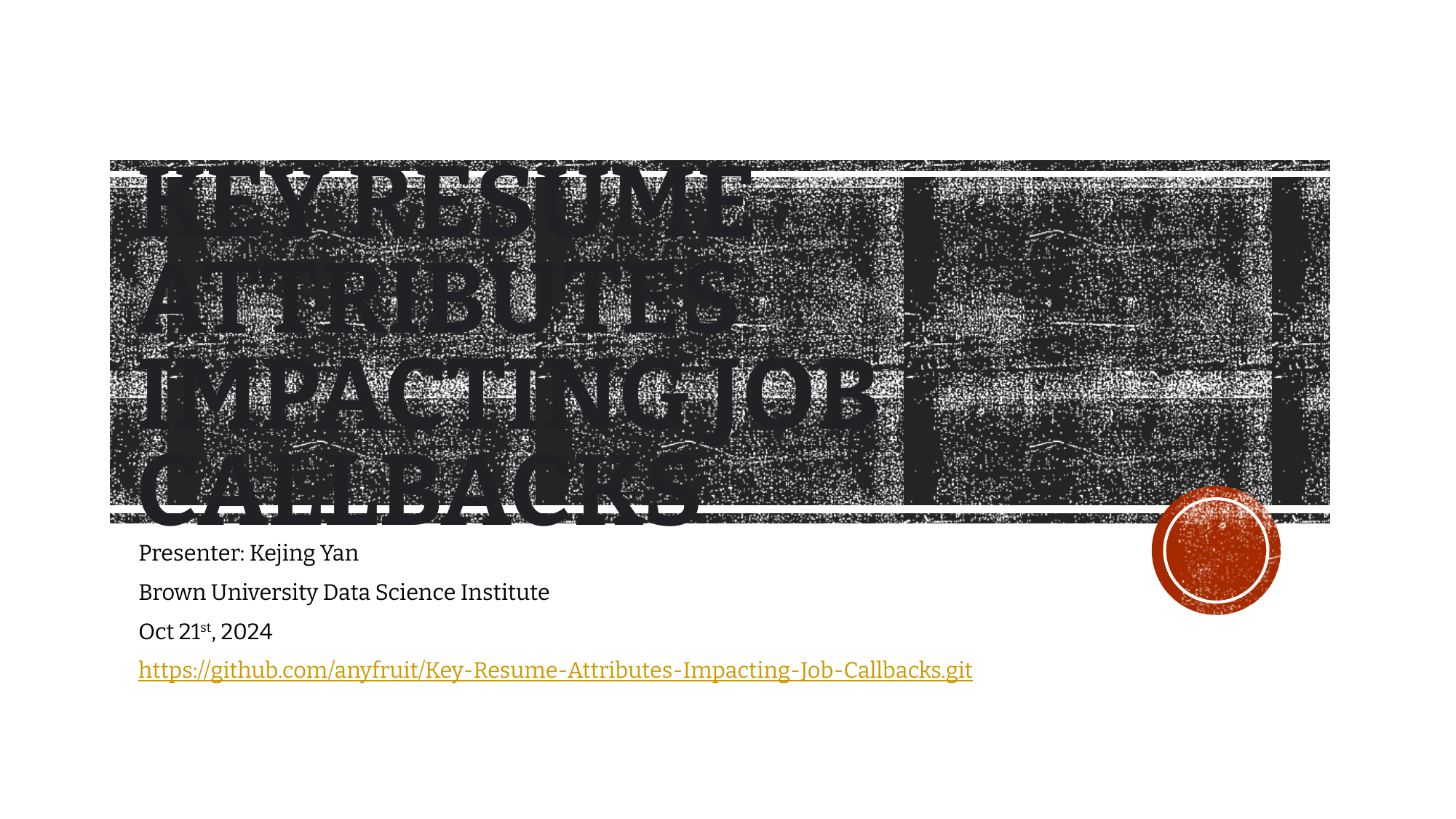

# Key Resume Attributes Impacting Job Callbacks
Presenter: Kejing Yan
Brown University Data Science Institute
Oct 21st, 2024
https://github.com/anyfruit/Key-Resume-Attributes-Impacting-Job-Callbacks.git